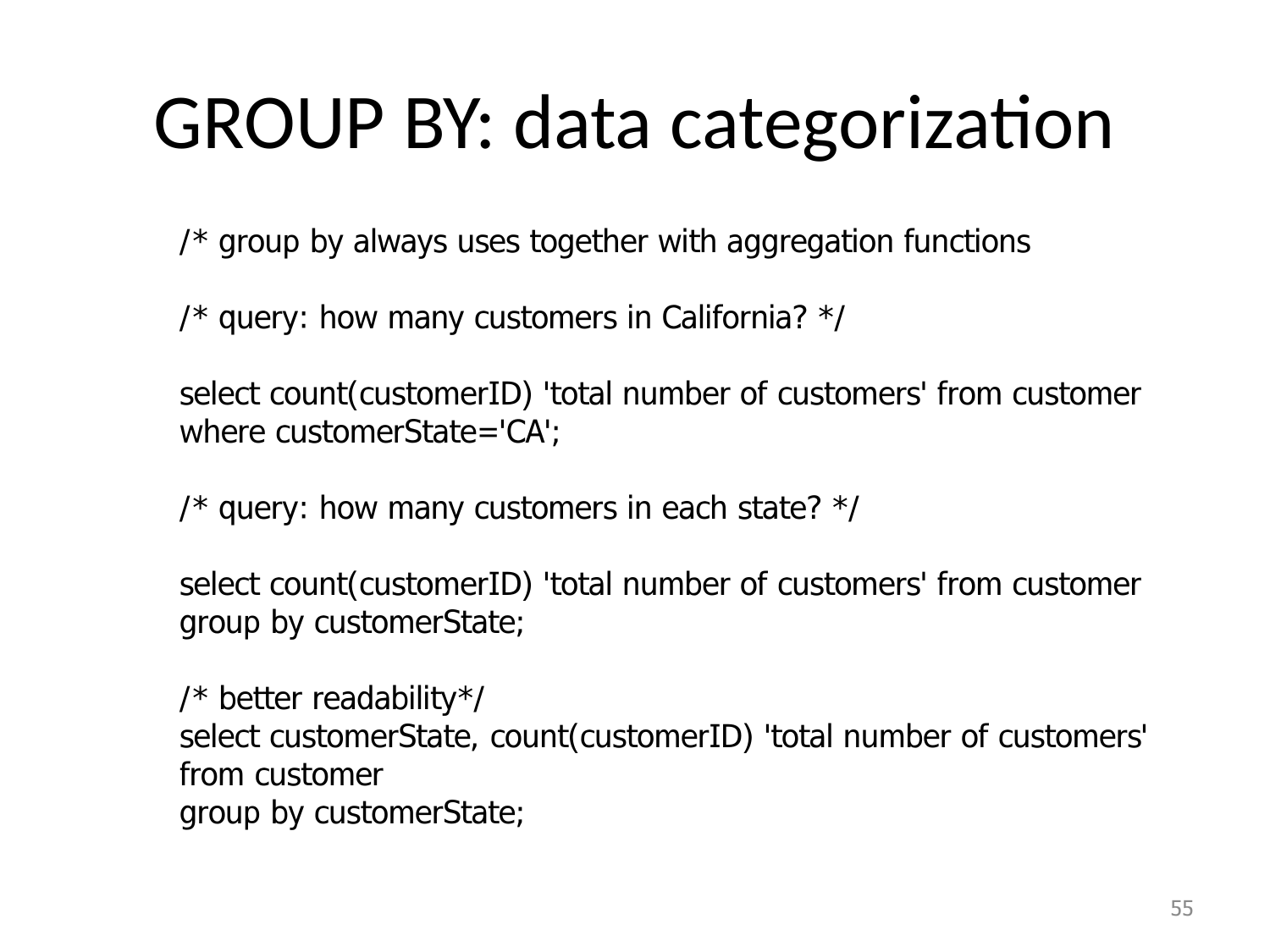

# GROUP BY: data categorization
/* group by always uses together with aggregation functions

/* query: how many customers in California? */

select count(customerID) 'total number of customers' from customer where customerState='CA';

/* query: how many customers in each state? */

select count(customerID) 'total number of customers' from customer group by customerState;

/* better readability*/
select customerState, count(customerID) 'total number of customers' from customer
group by customerState;
55